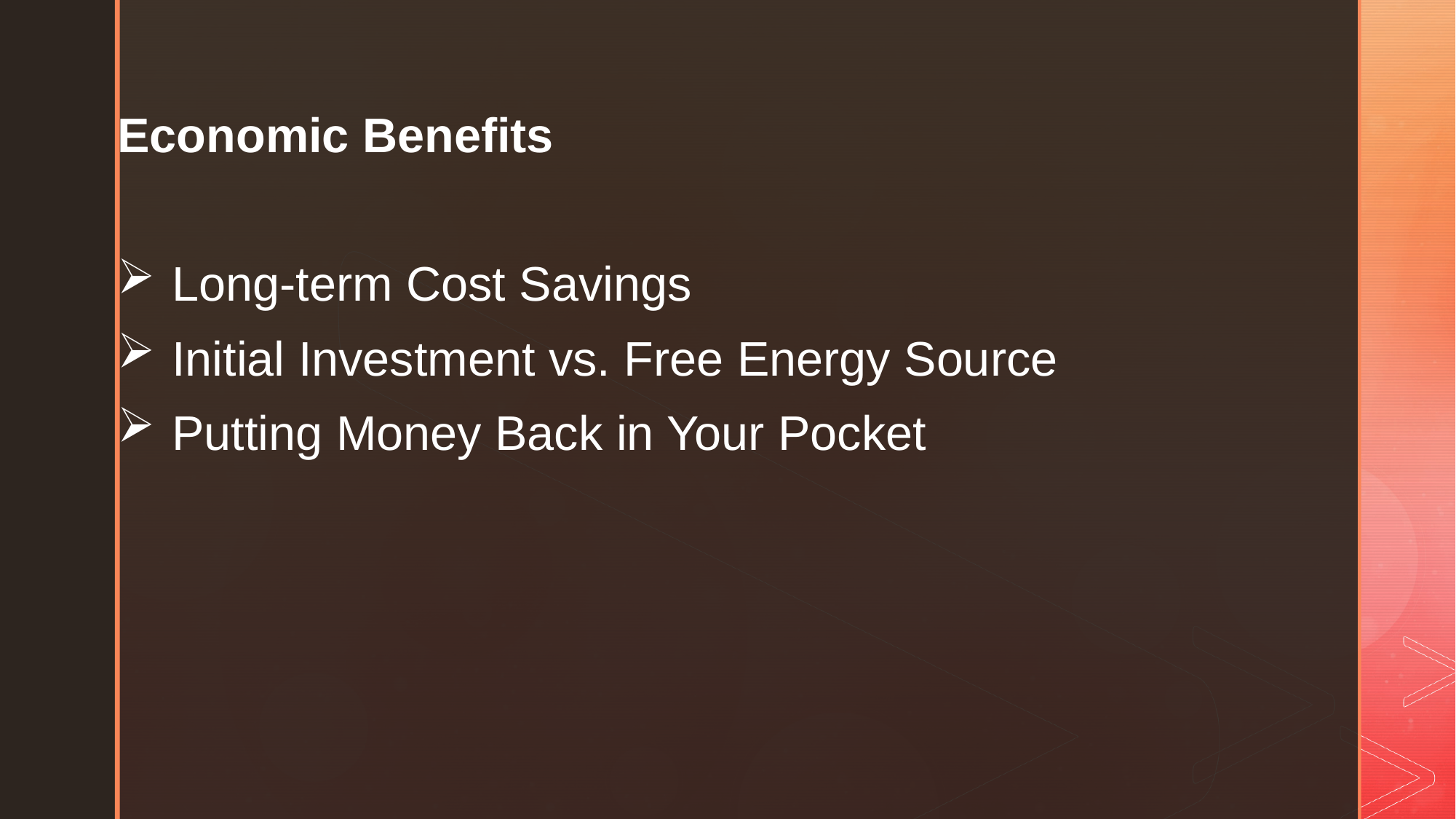

Economic Benefits

Long-term Cost Savings
Initial Investment vs. Free Energy Source
Putting Money Back in Your Pocket